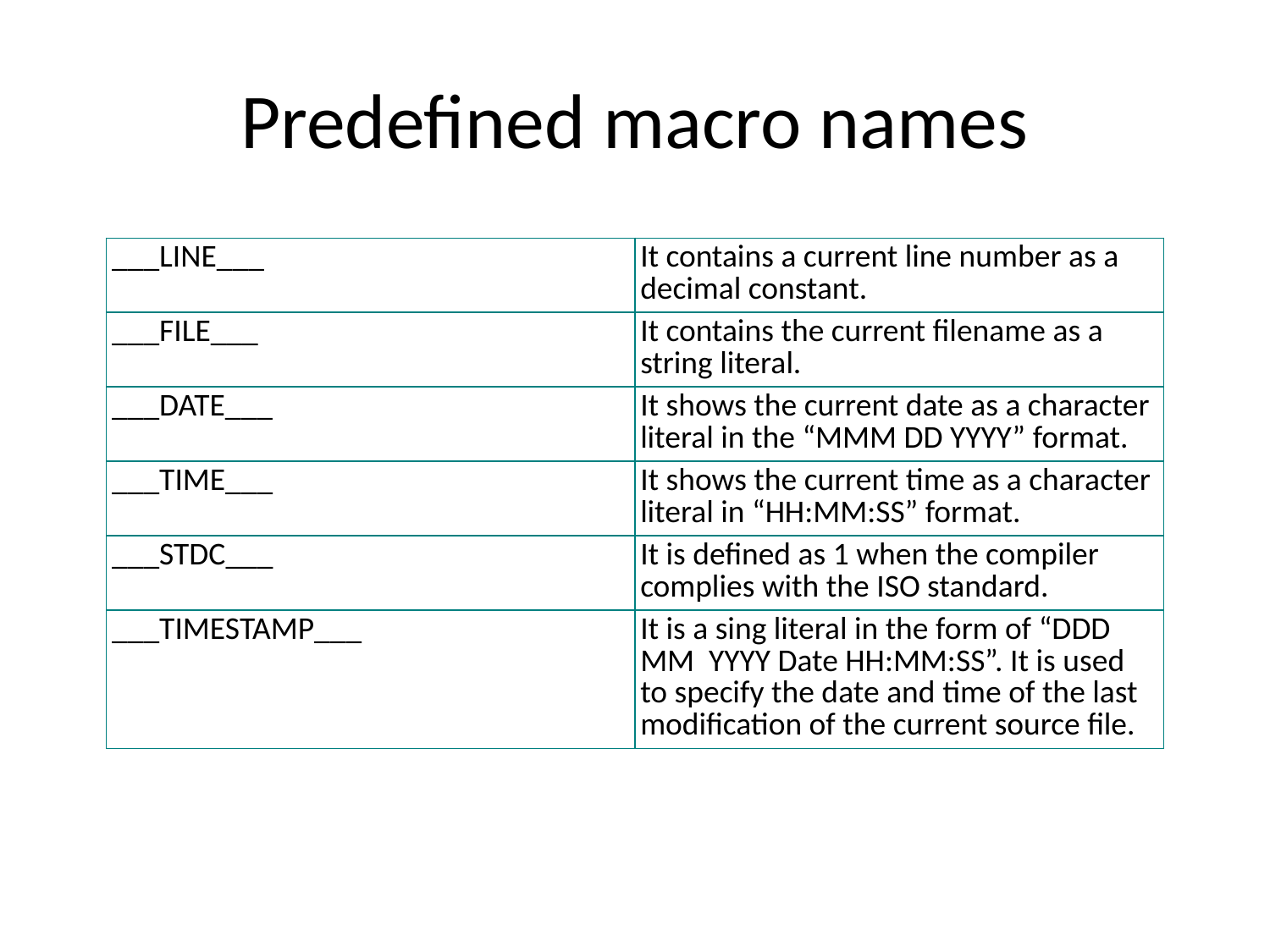

# Predefined macro names
| \_\_\_LINE\_\_\_ | It contains a current line number as a decimal constant. |
| --- | --- |
| \_\_\_FILE\_\_\_ | It contains the current filename as a string literal. |
| \_\_\_DATE\_\_\_ | It shows the current date as a character literal in the “MMM DD YYYY” format. |
| \_\_\_TIME\_\_\_ | It shows the current time as a character literal in “HH:MM:SS” format. |
| \_\_\_STDC\_\_\_ | It is defined as 1 when the compiler complies with the ISO standard. |
| \_\_\_TIMESTAMP\_\_\_ | It is a sing literal in the form of “DDD MM  YYYY Date HH:MM:SS”. It is used to specify the date and time of the last modification of the current source file. |